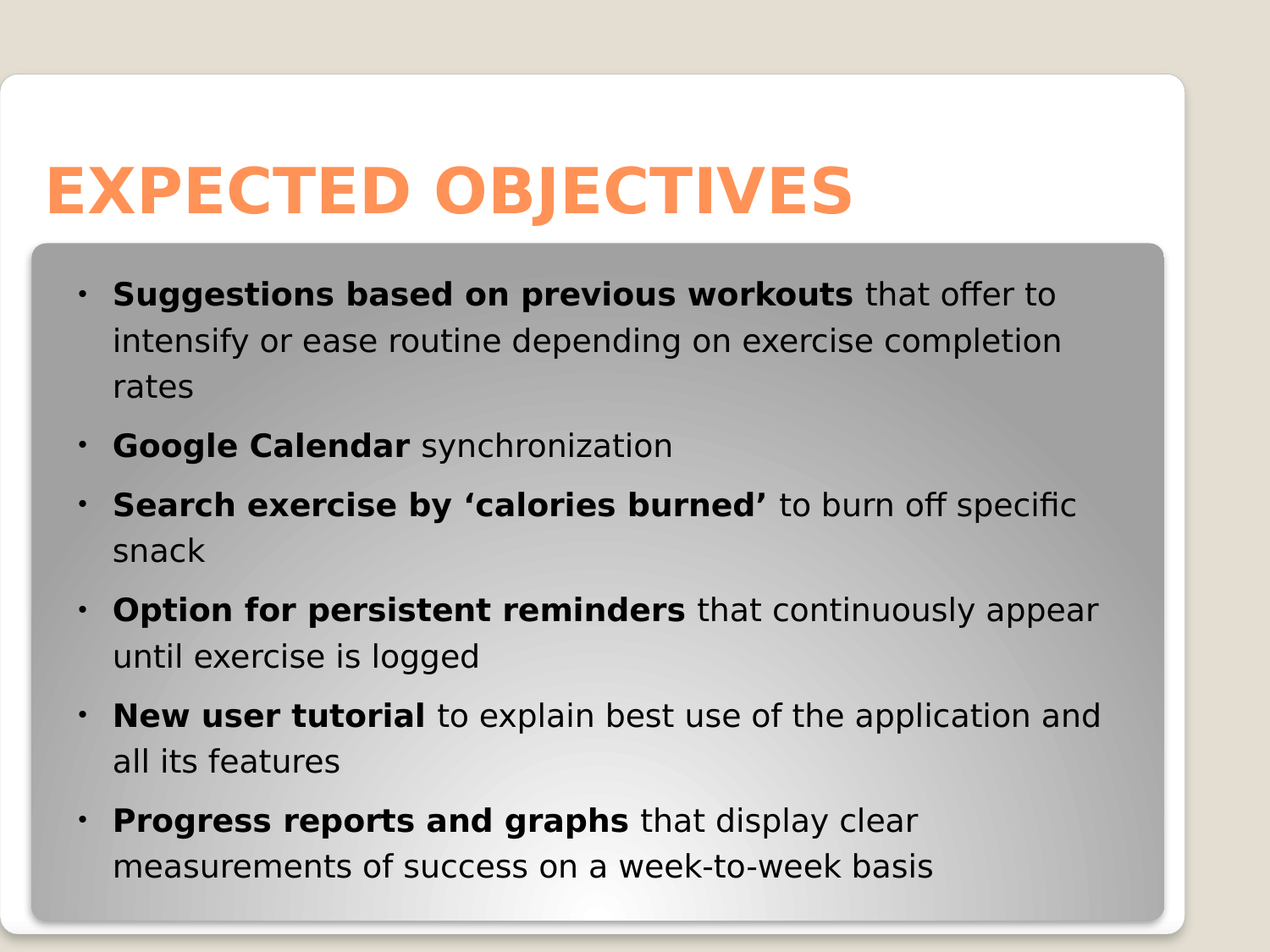

# EXPECTED OBJECTIVES
Suggestions based on previous workouts that offer to intensify or ease routine depending on exercise completion rates
Google Calendar synchronization
Search exercise by ‘calories burned’ to burn off specific snack
Option for persistent reminders that continuously appear until exercise is logged
New user tutorial to explain best use of the application and all its features
Progress reports and graphs that display clear measurements of success on a week-to-week basis